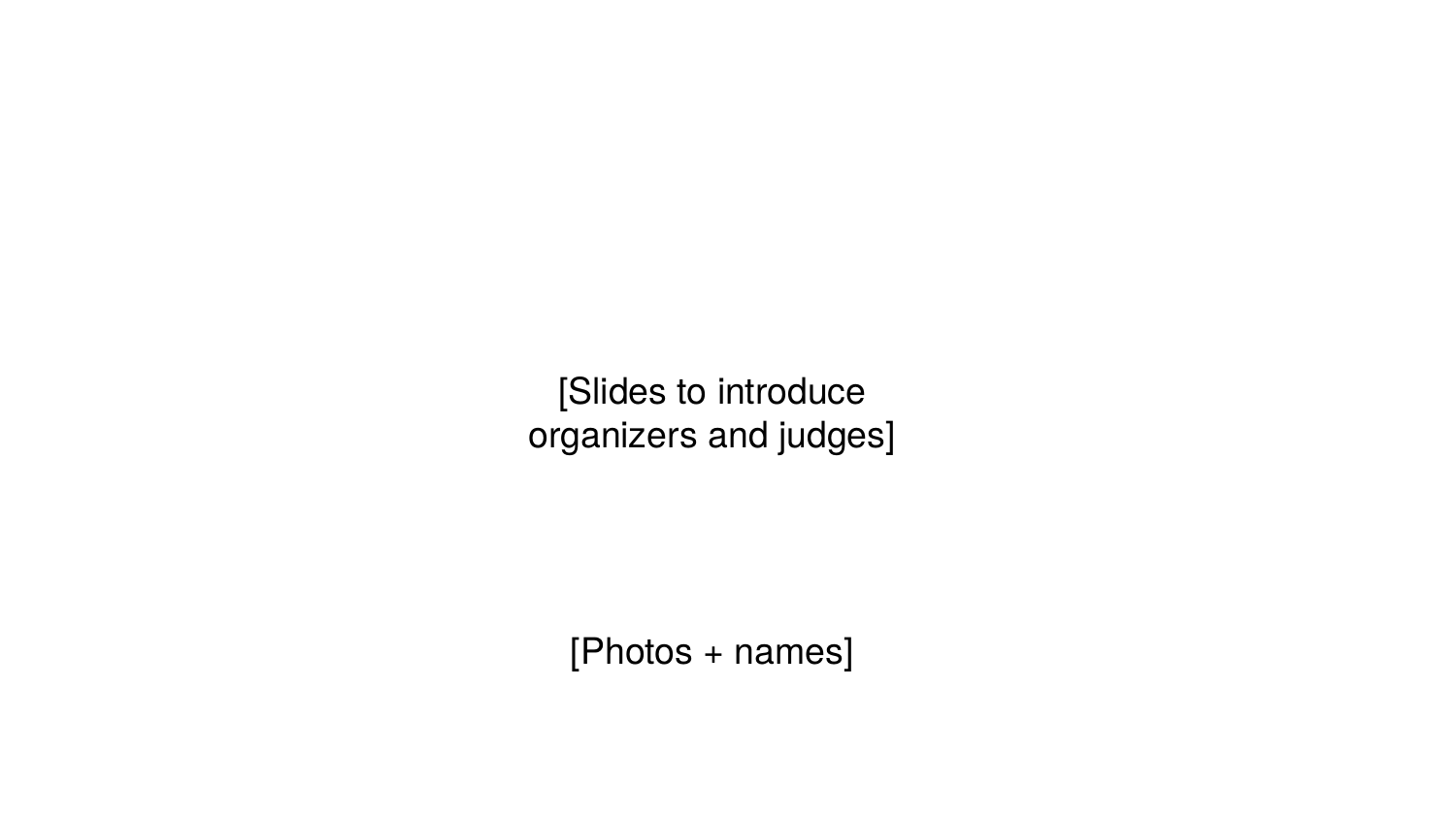

[Slides to introduce organizers and judges]
[Photos + names]